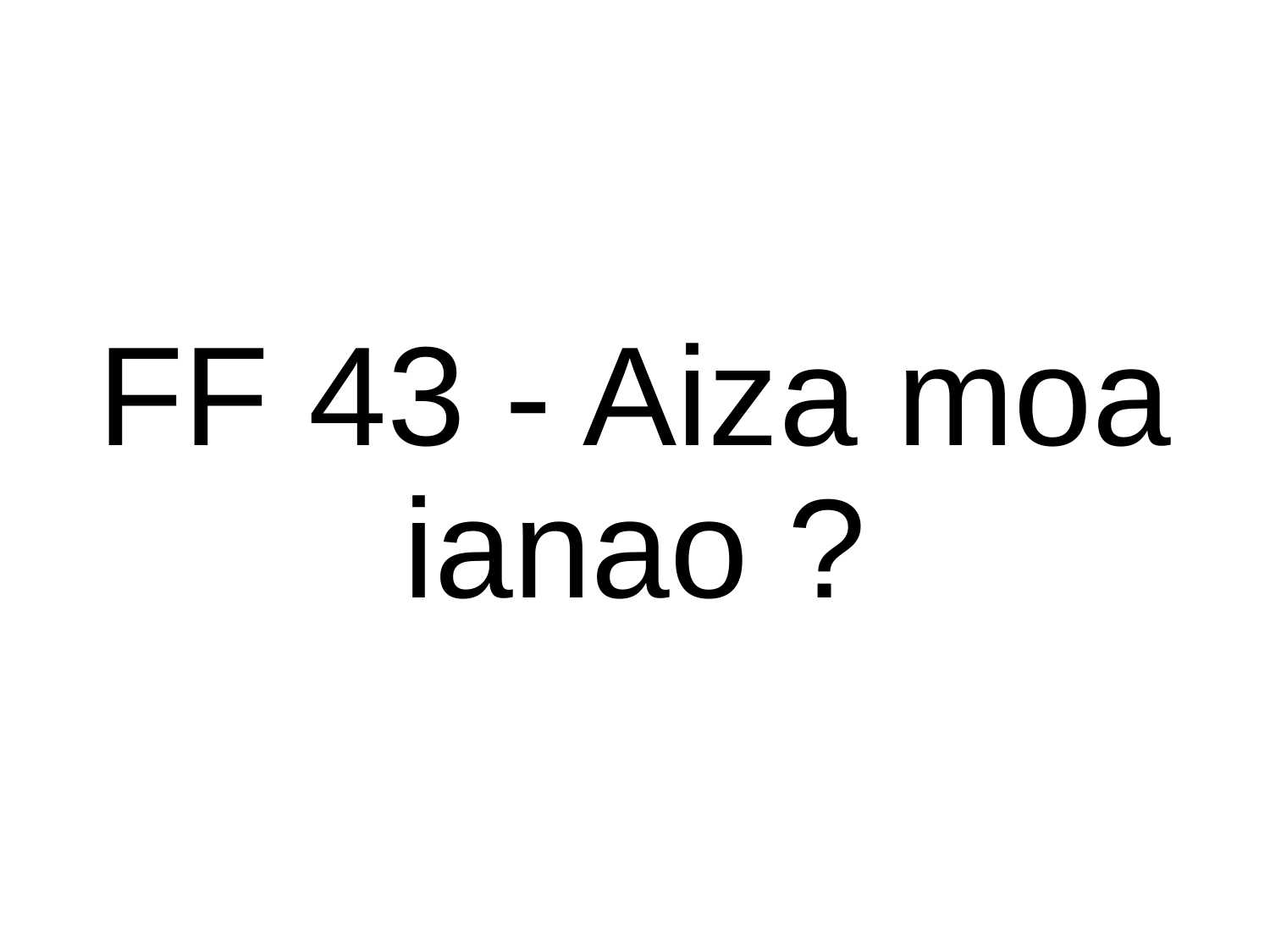

FF 43 - Aiza moa ianao ?